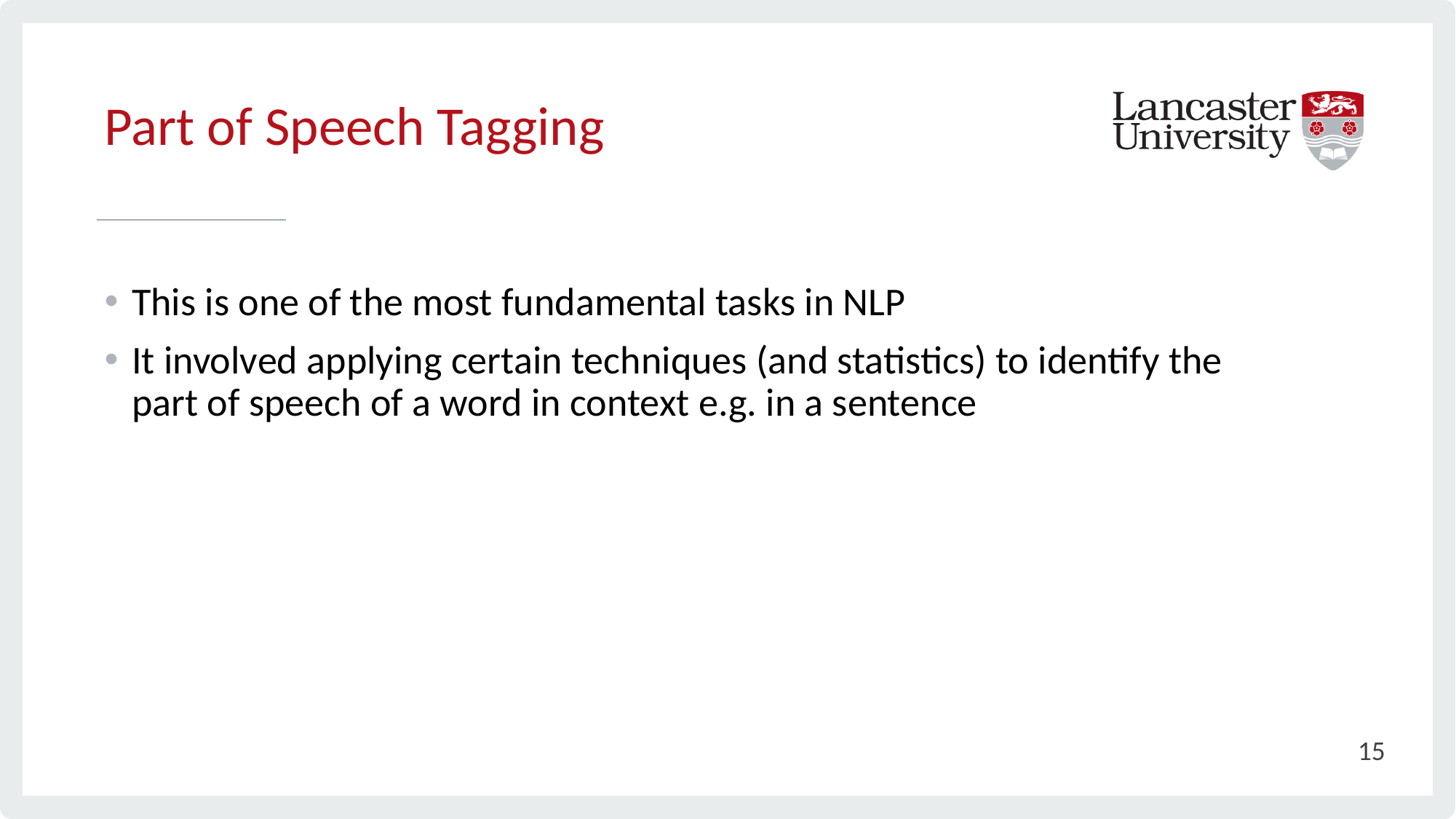

# Part of Speech Tagging
This is one of the most fundamental tasks in NLP
It involved applying certain techniques (and statistics) to identify the part of speech of a word in context e.g. in a sentence

15